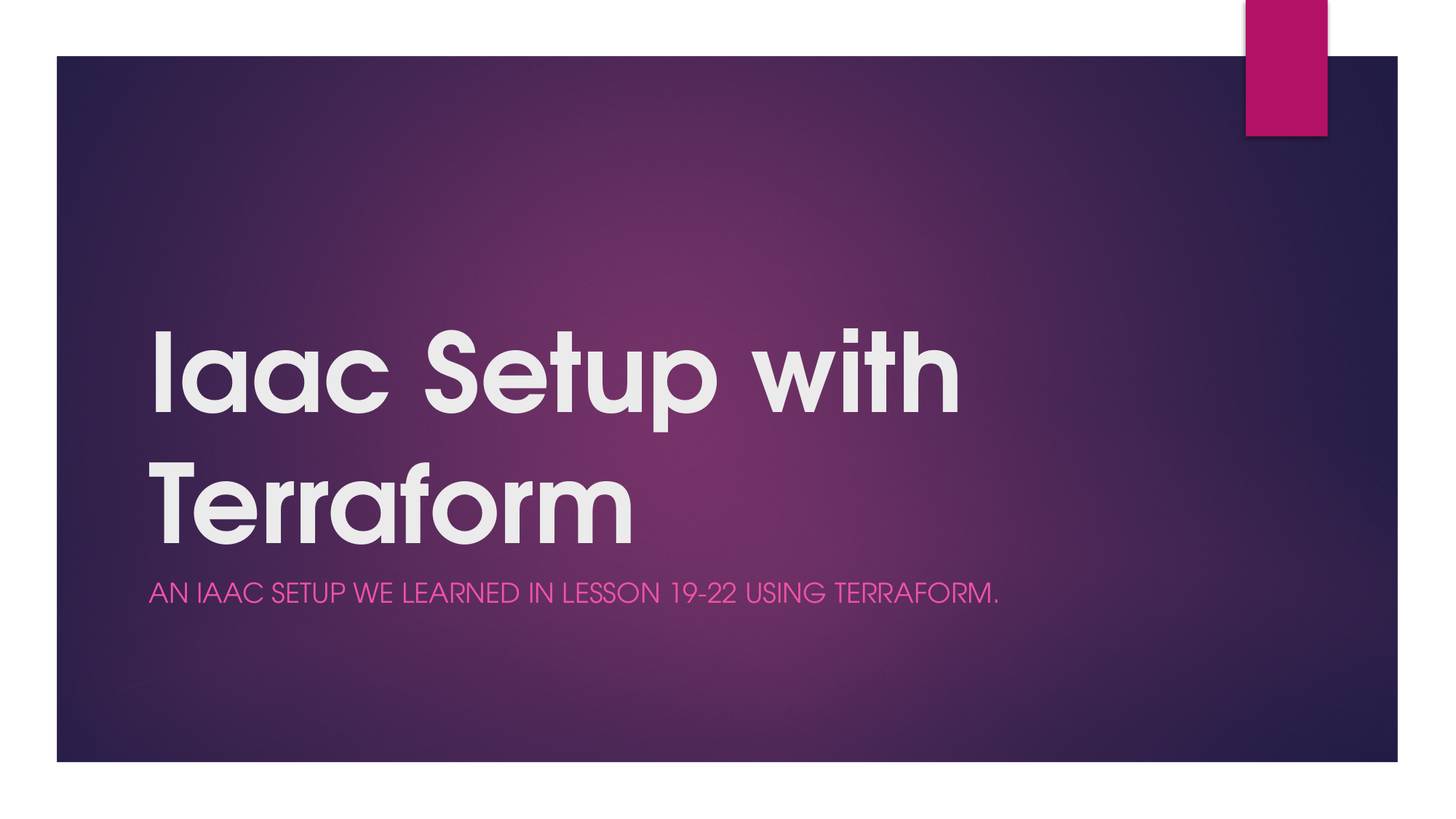

# Iaac Setup with Terraform
An Iaac setup we learned in lesson 19-22 using Terraform.